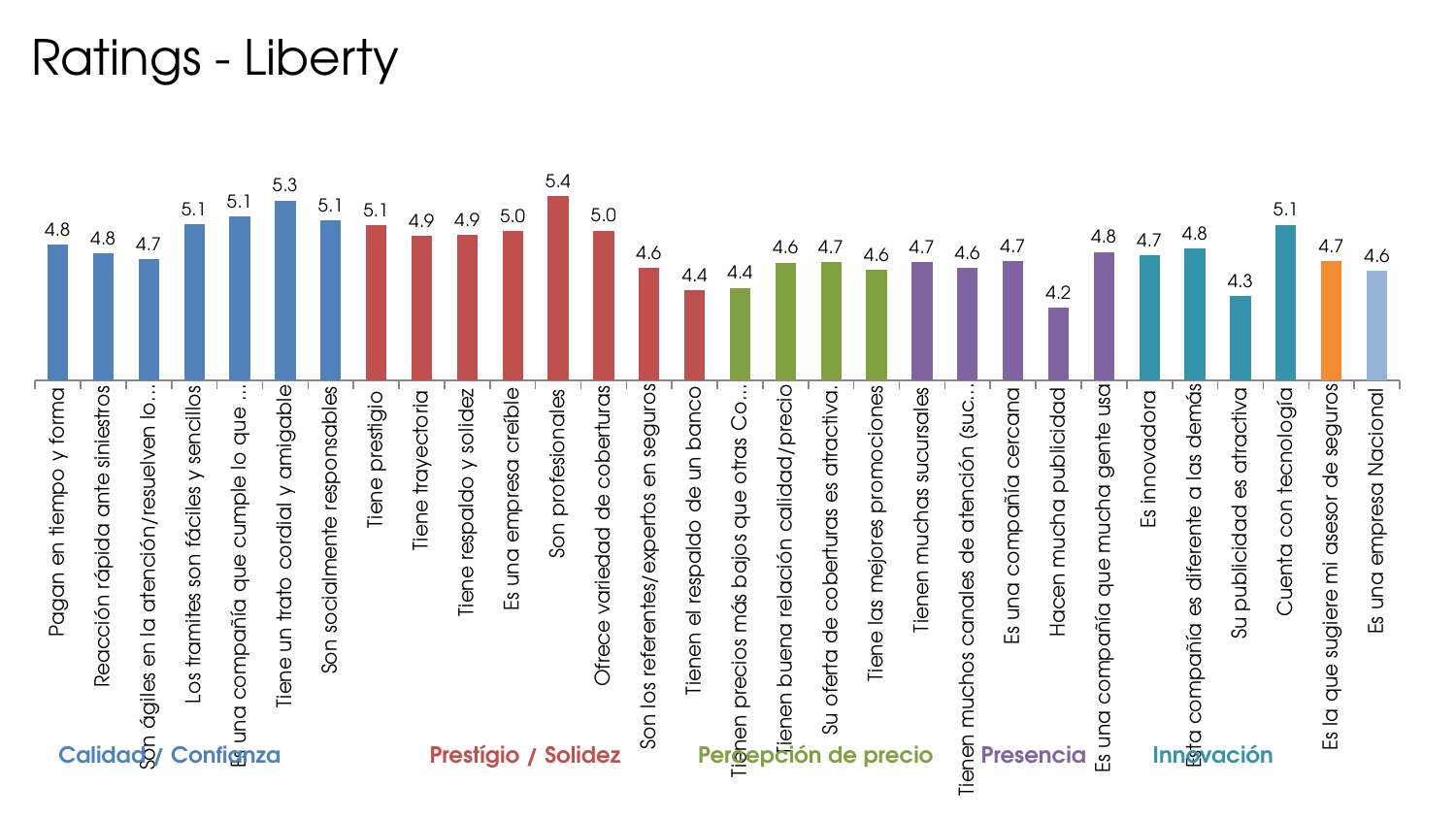

# Ratings - Liberty

### Chart

| Category | Liberty |
|---|---|
| Pagan en tiempo y forma | 4.840643278971078 |
| Reacción rápida ante siniestros | 4.750260903673895 |
| Son ágiles en la atención/resuelven los problemas | 4.688508851541904 |
| Los tramites son fáciles y sencillos | 5.060637536825693 |
| Es una compañía que cumple lo que promete/ confiable | 5.135203891487251 |
| Tiene un trato cordial y amigable | 5.309621048875647 |
| Son socialmente responsables | 5.094775751602668 |
| Tiene prestigio | 5.0503689927290285 |
| Tiene trayectoria | 4.931309659373635 |
| Tiene respaldo y solidez | 4.946915130460396 |
| Es una empresa creíble | 4.982440077357408 |
| Son profesionales | 5.353262252151679 |
| Ofrece variedad de coberturas | 4.990269975591797 |
| Son los referentes/expertos en seguros | 4.596640616331793 |
| Tienen el respaldo de un banco | 4.3537805756306 |
| Tienen precios más bajos que otras Compañías que ofrecen Servicios similares | 4.383012552420184 |
| Tienen buena relación calidad/precio | 4.649837048579924 |
| Su oferta de coberturas es atractiva. | 4.6602835988746385 |
| Tiene las mejores promociones | 4.574069501409107 |
| Tienen muchas sucursales | 4.651729098631195 |
| Tienen muchos canales de atención (sucursales, web, teléfono, otros) | 4.597604573114956 |
| Es una compañía cercana | 4.666431136053611 |
| Hacen mucha publicidad | 4.172343107378485 |
| Es una compañía que mucha gente usa | 4.76389702735709 |
| Es innovadora | 4.730523110188064 |
| Esta compañía es diferente a las demás | 4.802348276632836 |
| Su publicidad es atractiva | 4.292737486168622 |
| Cuenta con tecnología | 5.050902192546912 |
| Es la que sugiere mi asesor de seguros | 4.6681594362718535 |
| Es una empresa Nacional | 4.5651601665402115 |
Calidad / Confianza
Prestígio / Solidez
Percepción de precio
Presencia
Innovación